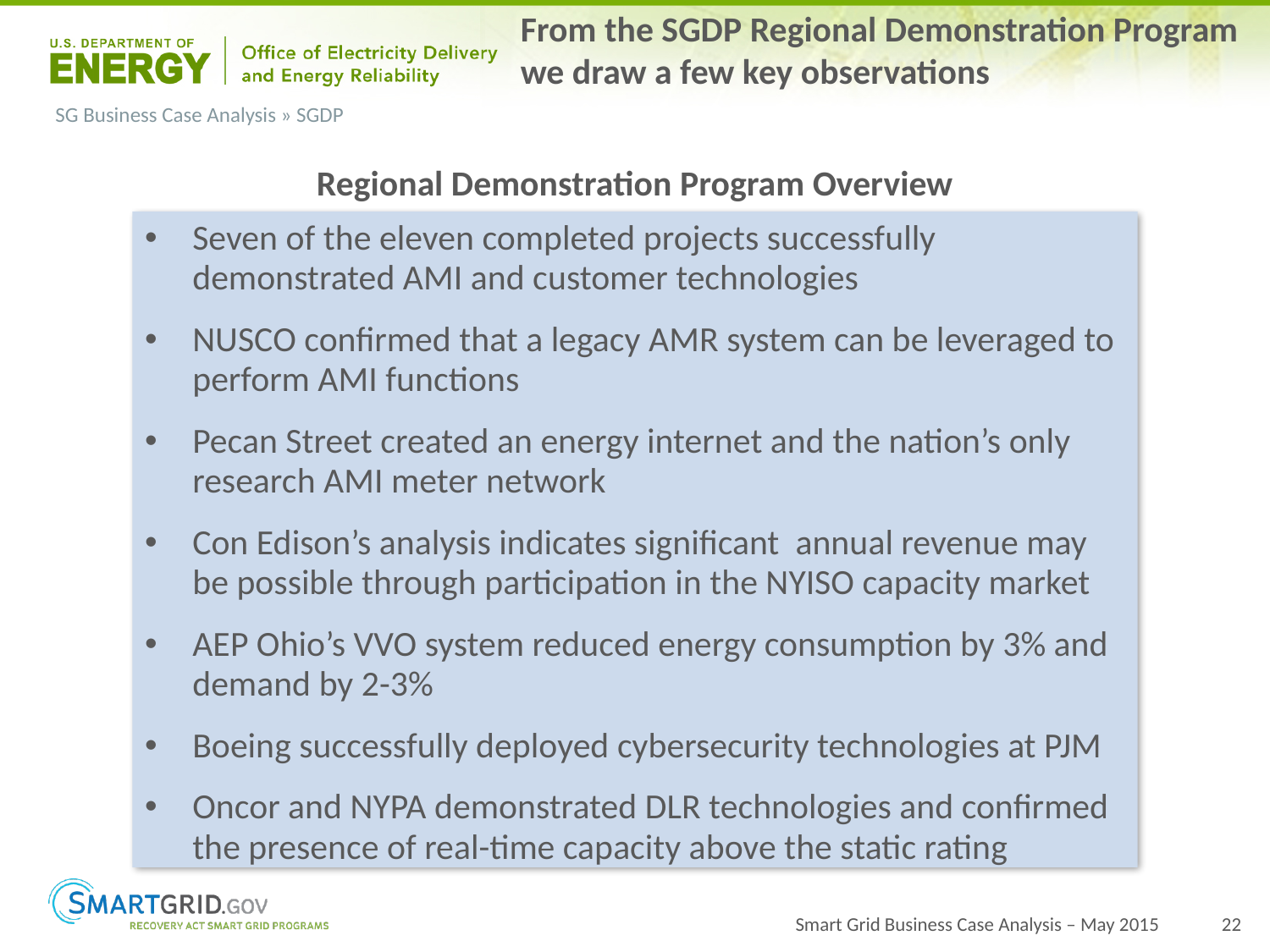

From the SGDP Regional Demonstration Program we draw a few key observations
SG Business Case Analysis » SGDP
Regional Demonstration Program Overview
Seven of the eleven completed projects successfully demonstrated AMI and customer technologies
NUSCO confirmed that a legacy AMR system can be leveraged to perform AMI functions
Pecan Street created an energy internet and the nation’s only research AMI meter network
Con Edison’s analysis indicates significant  annual revenue may be possible through participation in the NYISO capacity market
AEP Ohio’s VVO system reduced energy consumption by 3% and demand by 2-3%
Boeing successfully deployed cybersecurity technologies at PJM
Oncor and NYPA demonstrated DLR technologies and confirmed the presence of real-time capacity above the static rating

Smart Grid Business Case Analysis – May 2015